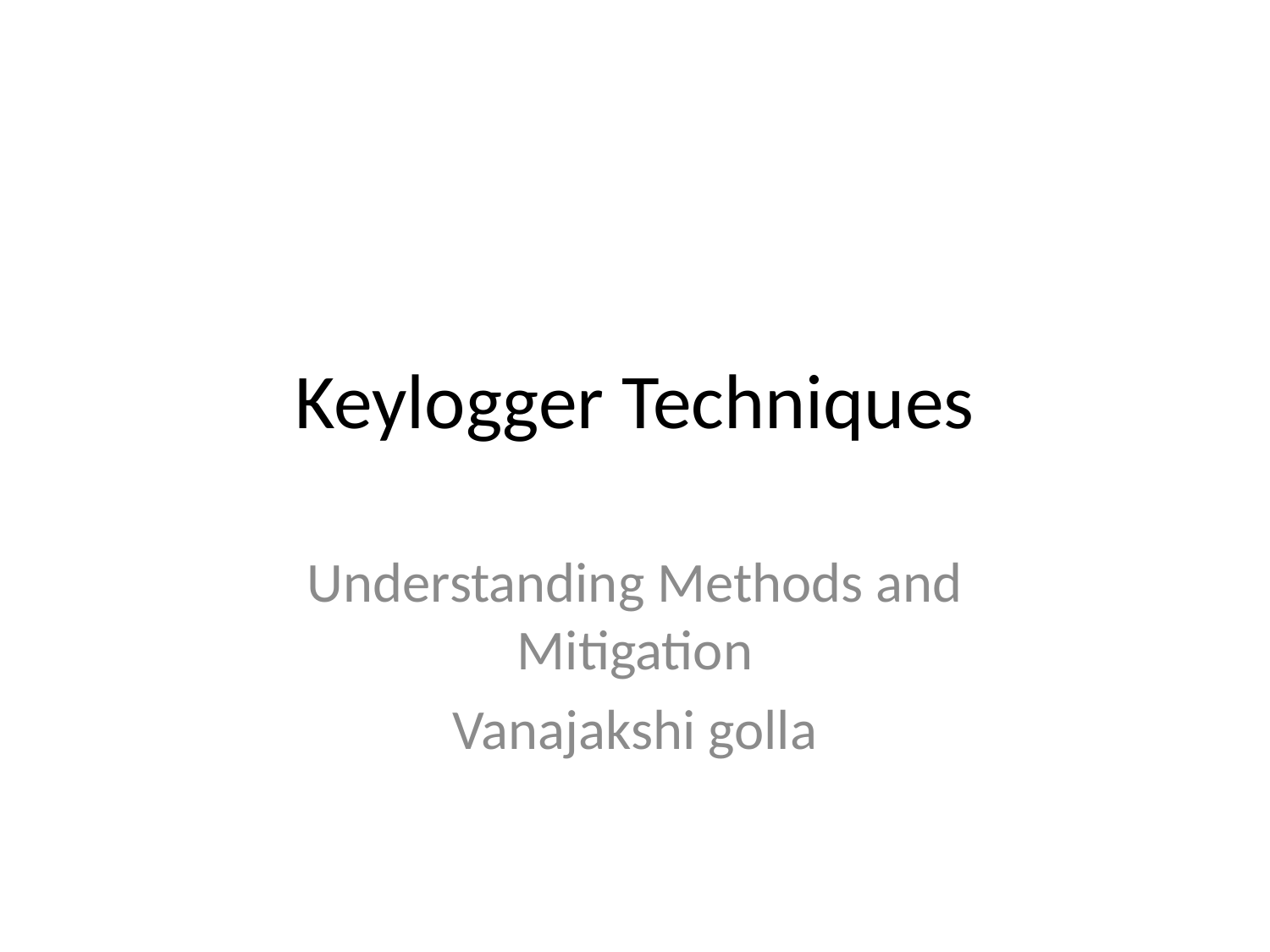

# Keylogger Techniques
Understanding Methods and Mitigation
Vanajakshi golla